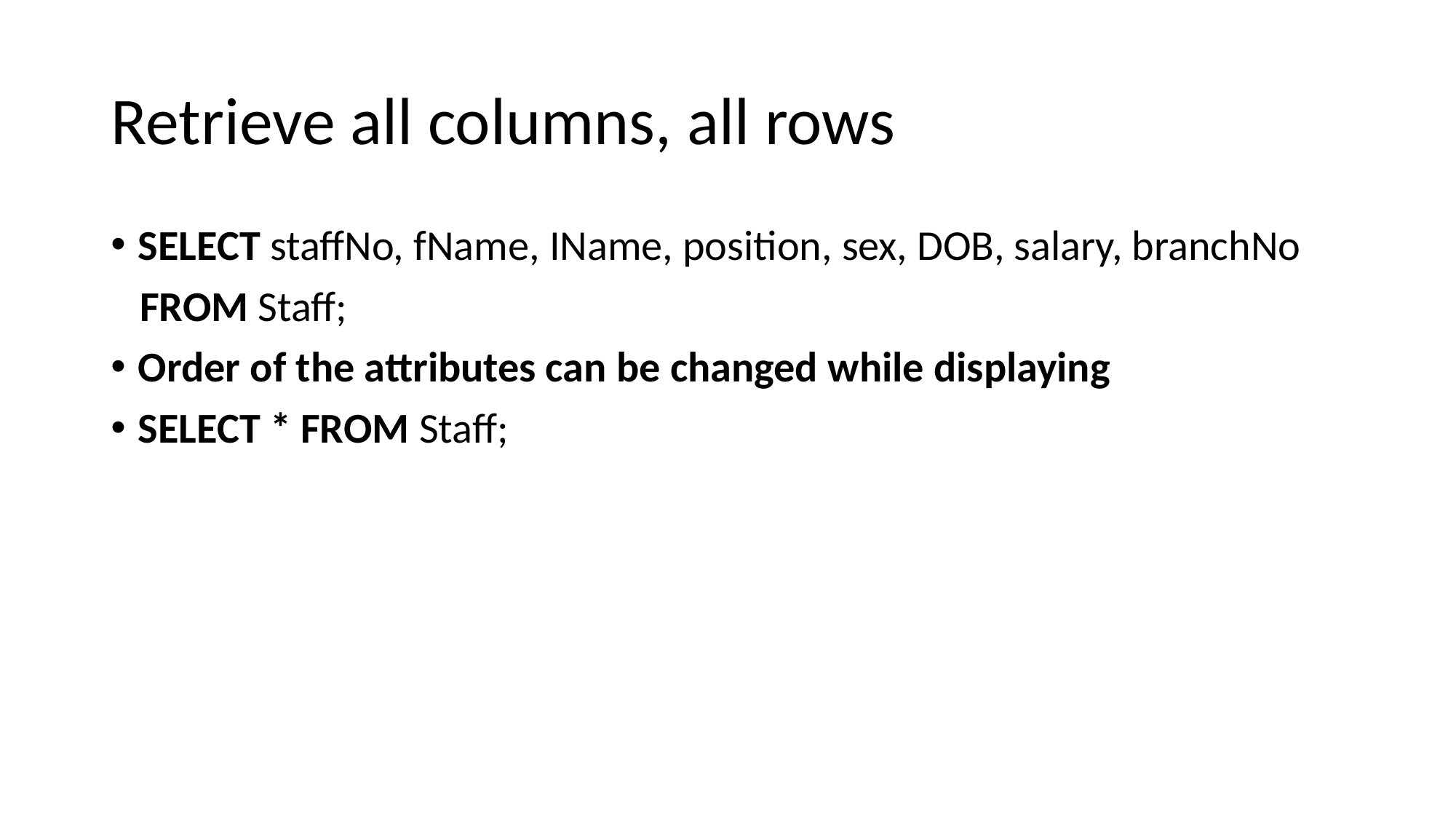

# Retrieve all columns, all rows
SELECT staffNo, fName, IName, position, sex, DOB, salary, branchNo
   FROM Staff;
Order of the attributes can be changed while displaying
SELECT * FROM Staff;